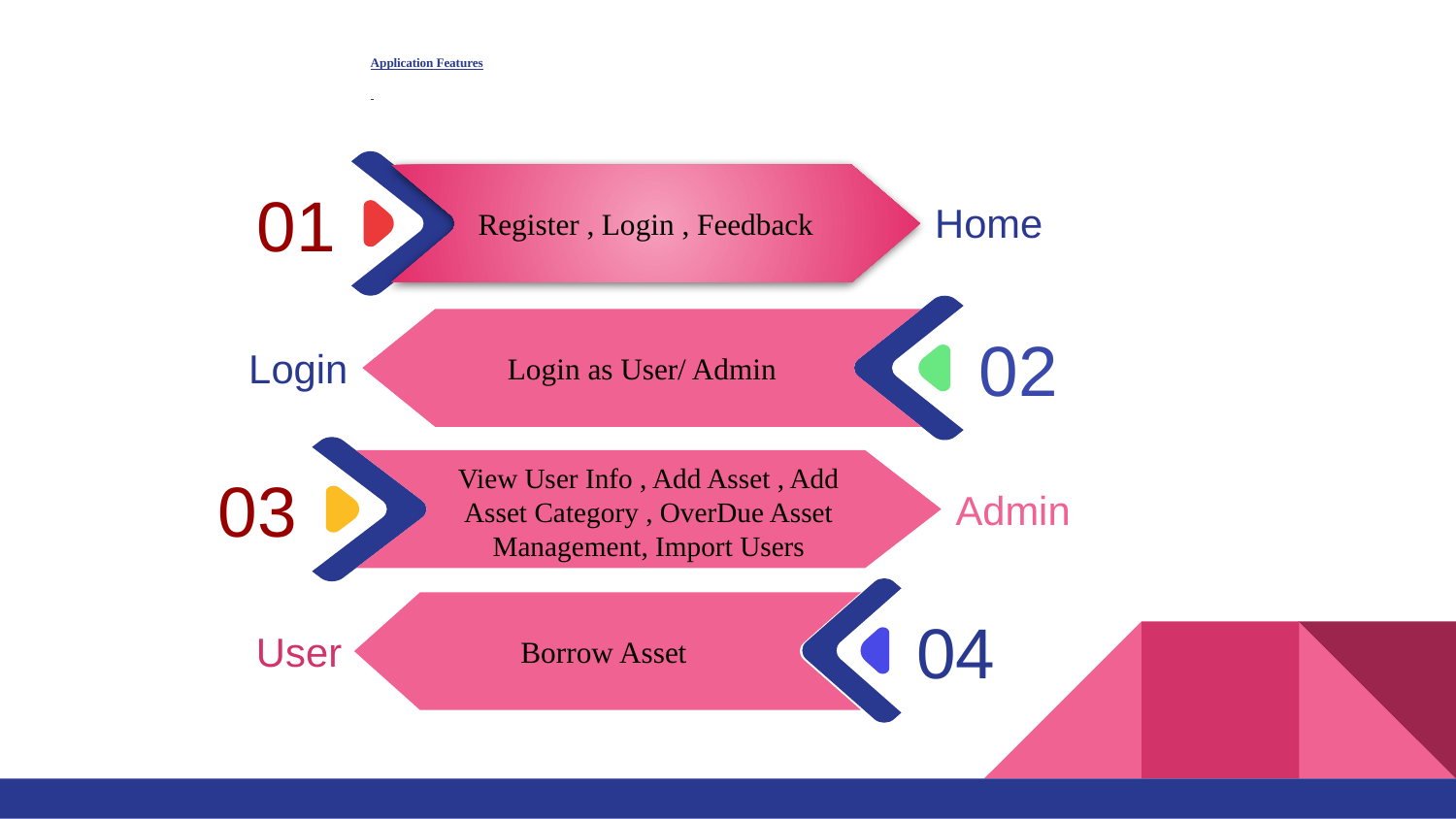

# Application Features

Register , Login , Feedback
01
Home

Login as User/ Admin
02
Login

View User Info , Add Asset , Add Asset Category , OverDue Asset Management, Import Users

03
Admin

Borrow Asset
04
User